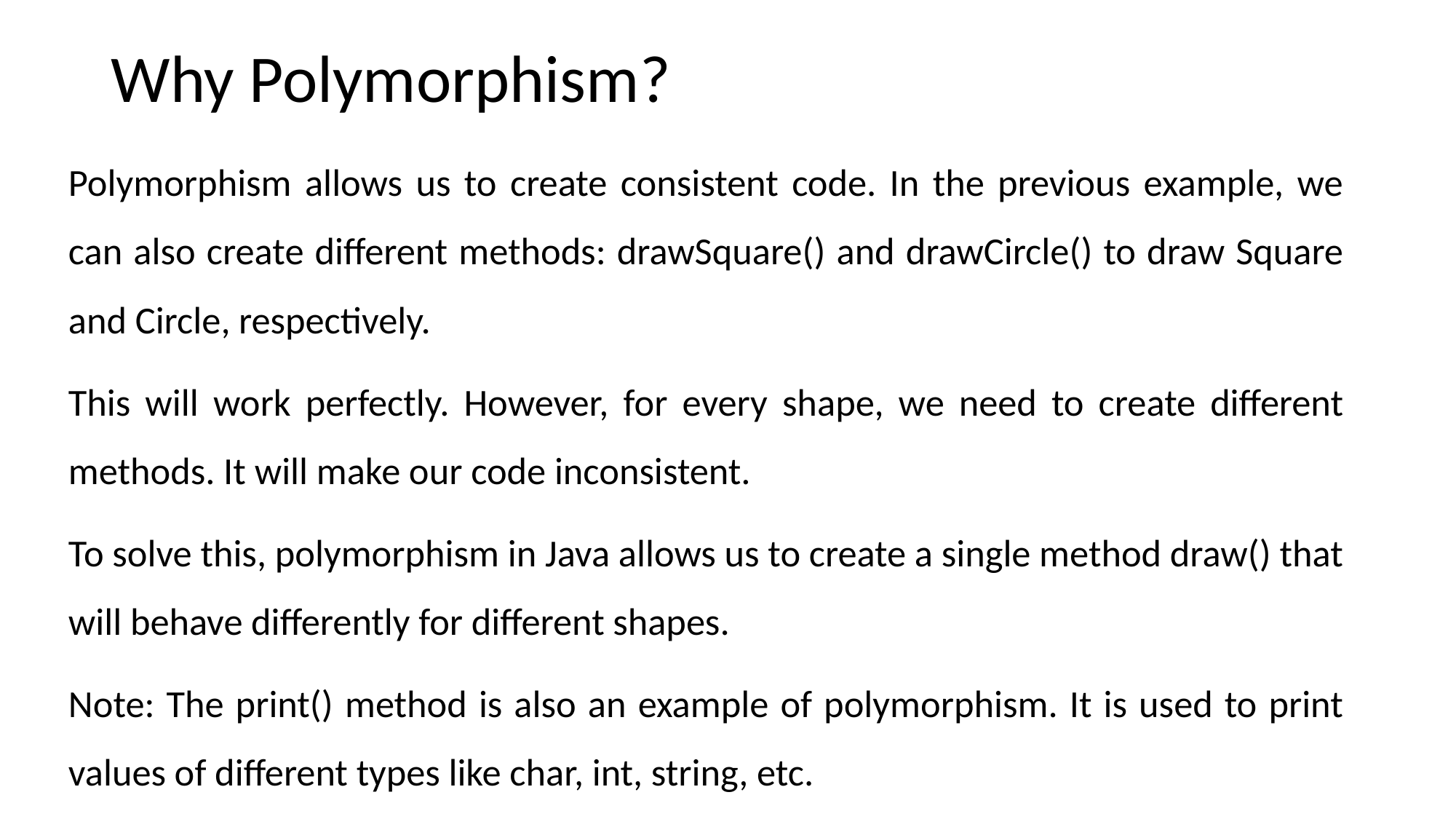

# Why Polymorphism?
Polymorphism allows us to create consistent code. In the previous example, we can also create different methods: drawSquare() and drawCircle() to draw Square and Circle, respectively.
This will work perfectly. However, for every shape, we need to create different methods. It will make our code inconsistent.
To solve this, polymorphism in Java allows us to create a single method draw() that will behave differently for different shapes.
Note: The print() method is also an example of polymorphism. It is used to print values of different types like char, int, string, etc.